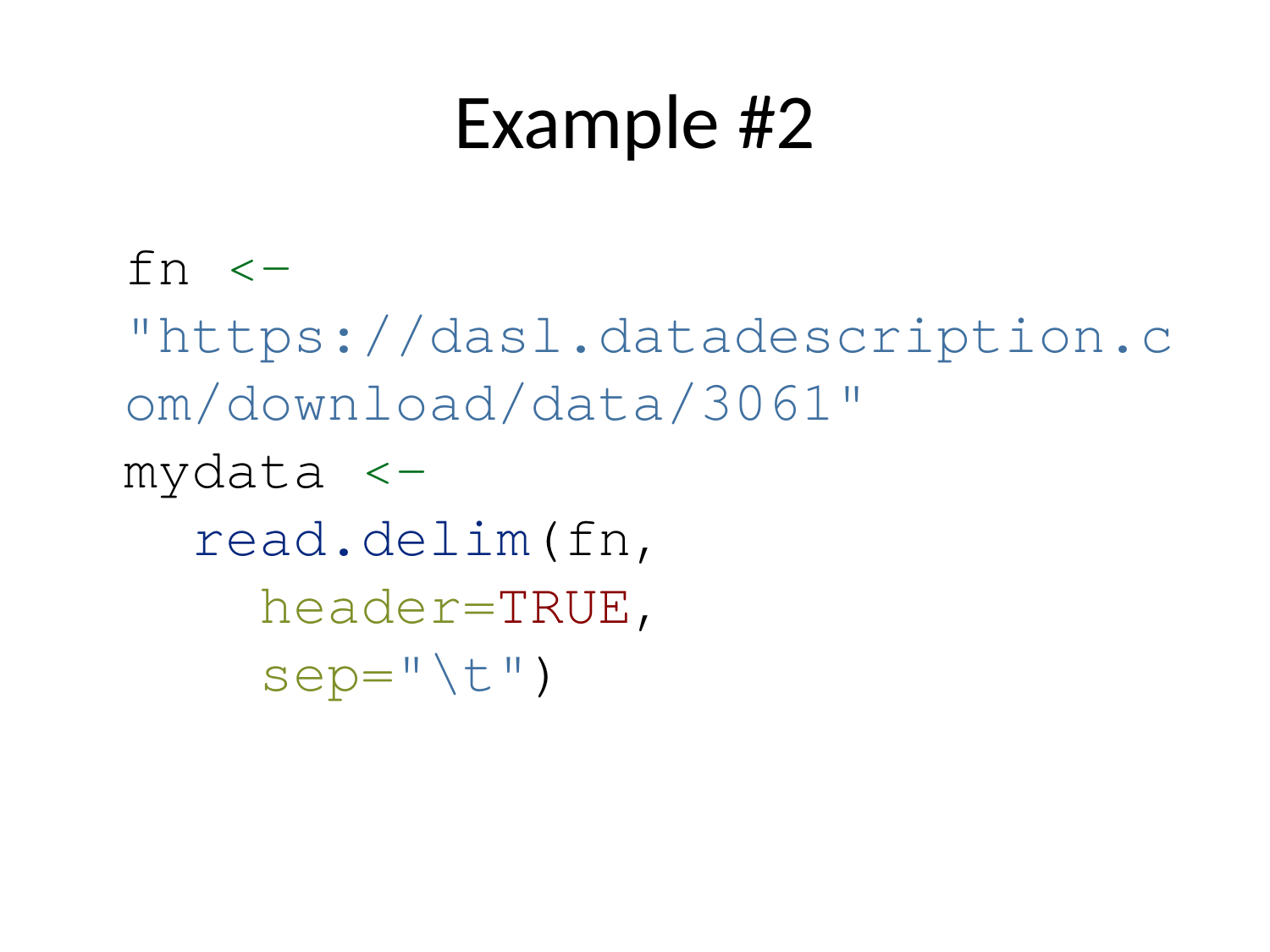

# Example #2
fn <- "https://dasl.datadescription.com/download/data/3061"
mydata <-
  read.delim(fn,
    header=TRUE,
    sep="\t")